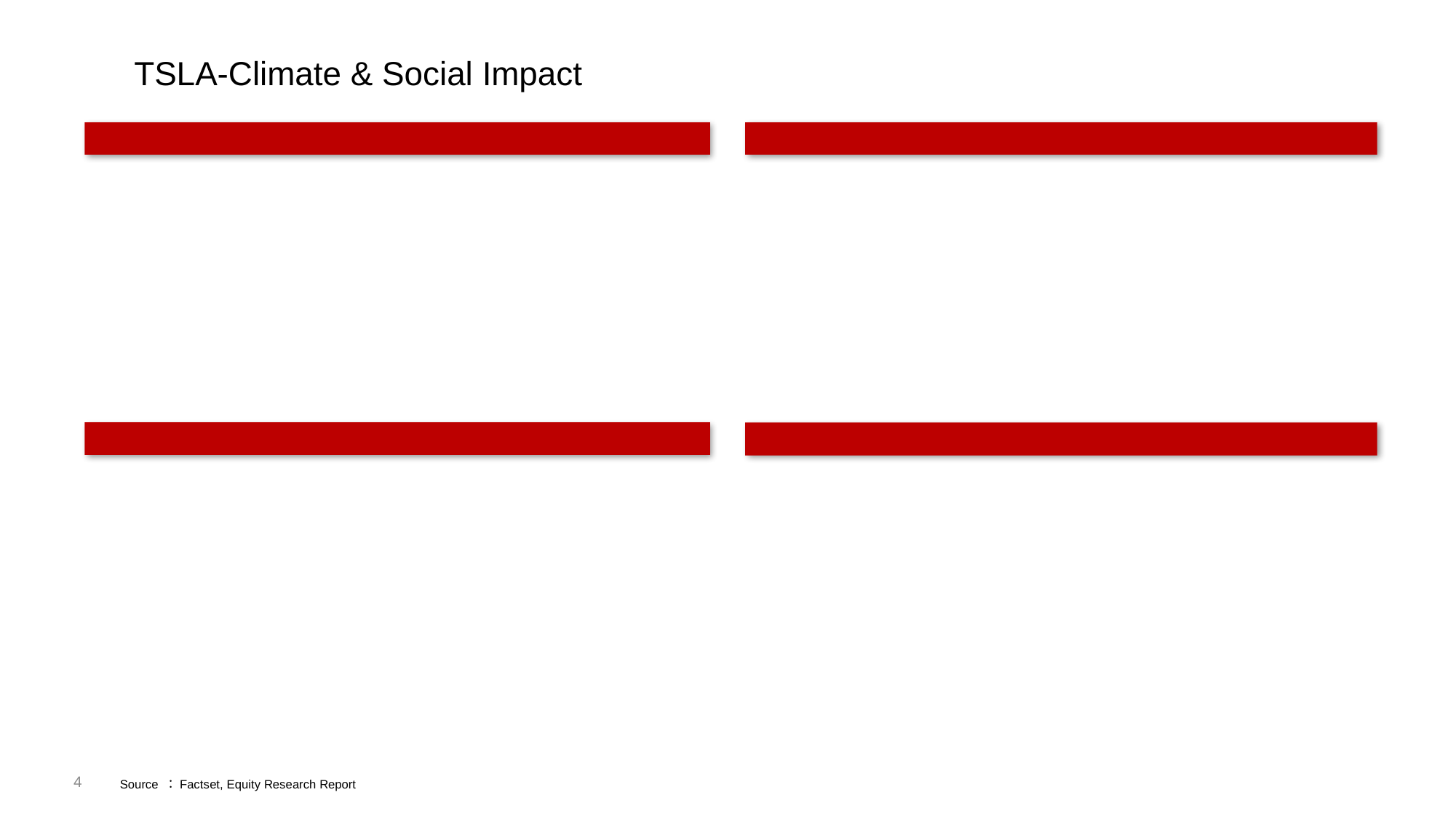

# TSLA-Climate & Social Impact

4
Source ：Factset, Equity Research Report